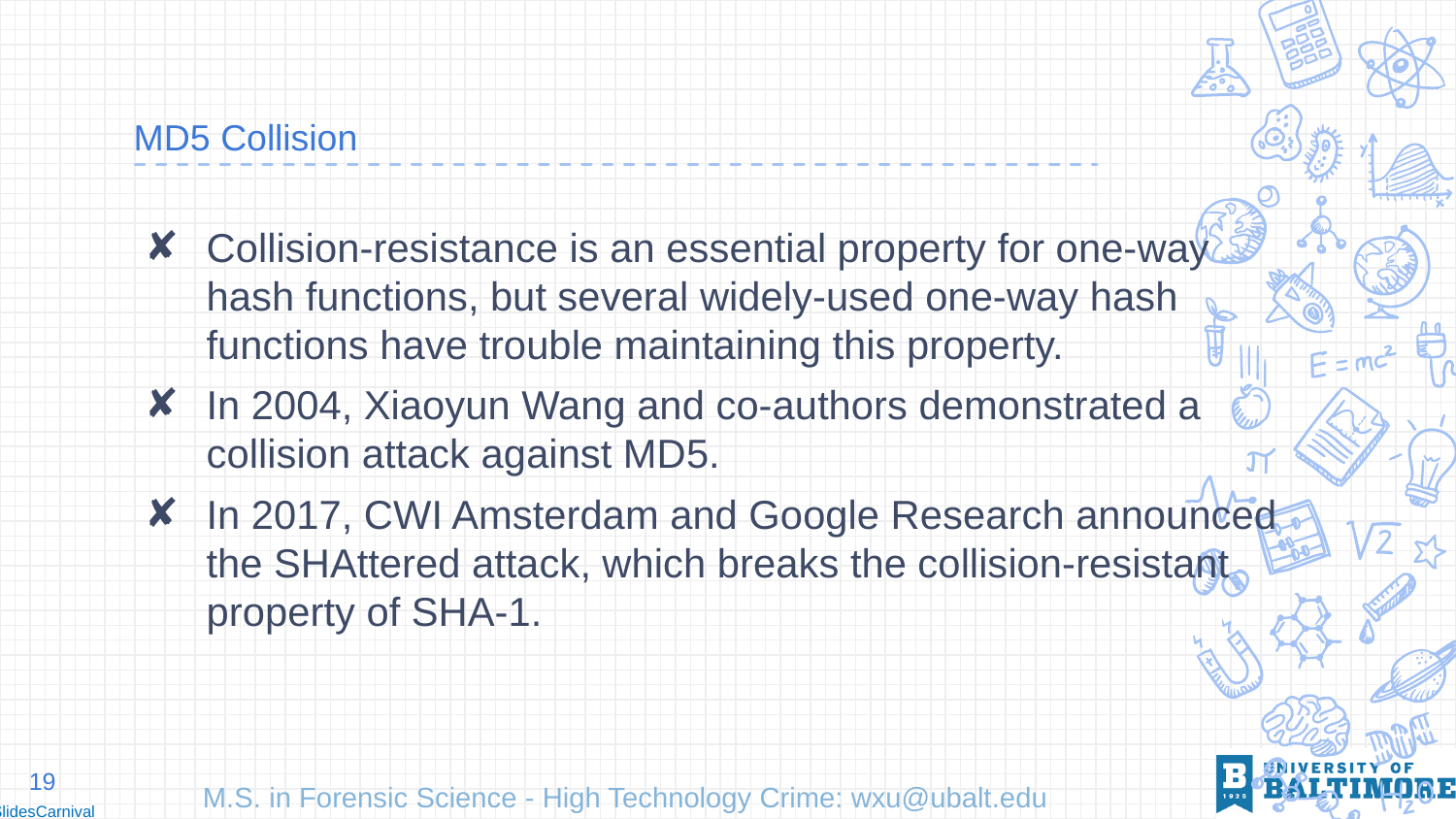

# MD5 Collision
Collision-resistance is an essential property for one-way hash functions, but several widely-used one-way hash functions have trouble maintaining this property.
In 2004, Xiaoyun Wang and co-authors demonstrated a collision attack against MD5.
In 2017, CWI Amsterdam and Google Research announced the SHAttered attack, which breaks the collision-resistant property of SHA-1.
19